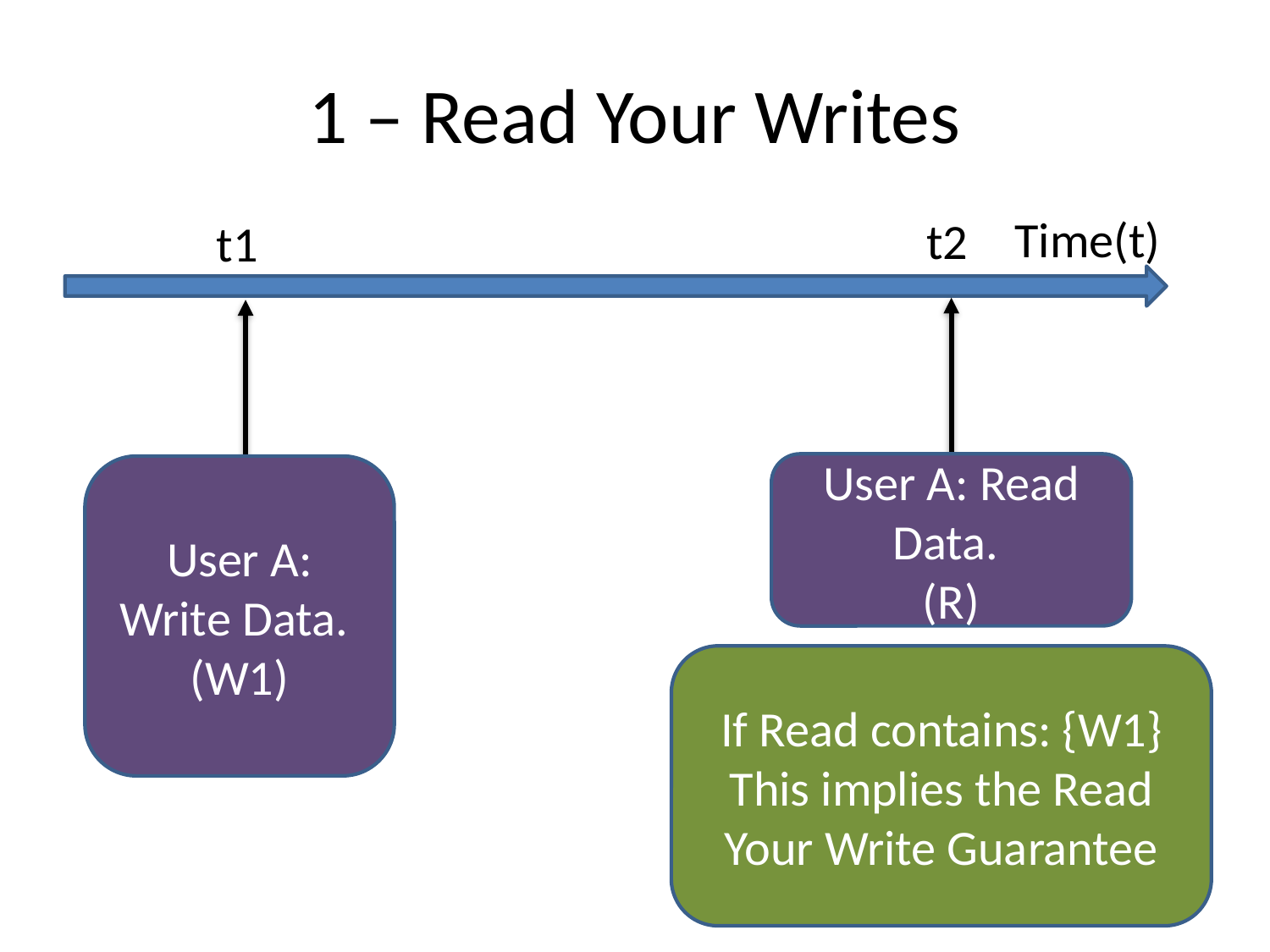

# 1 – Read Your Writes
Time(t)
t1

User A: Write Data.
(W1)
t2
User A: Read Data.
(R)
If Read contains: {W1}
This implies the Read Your Write Guarantee